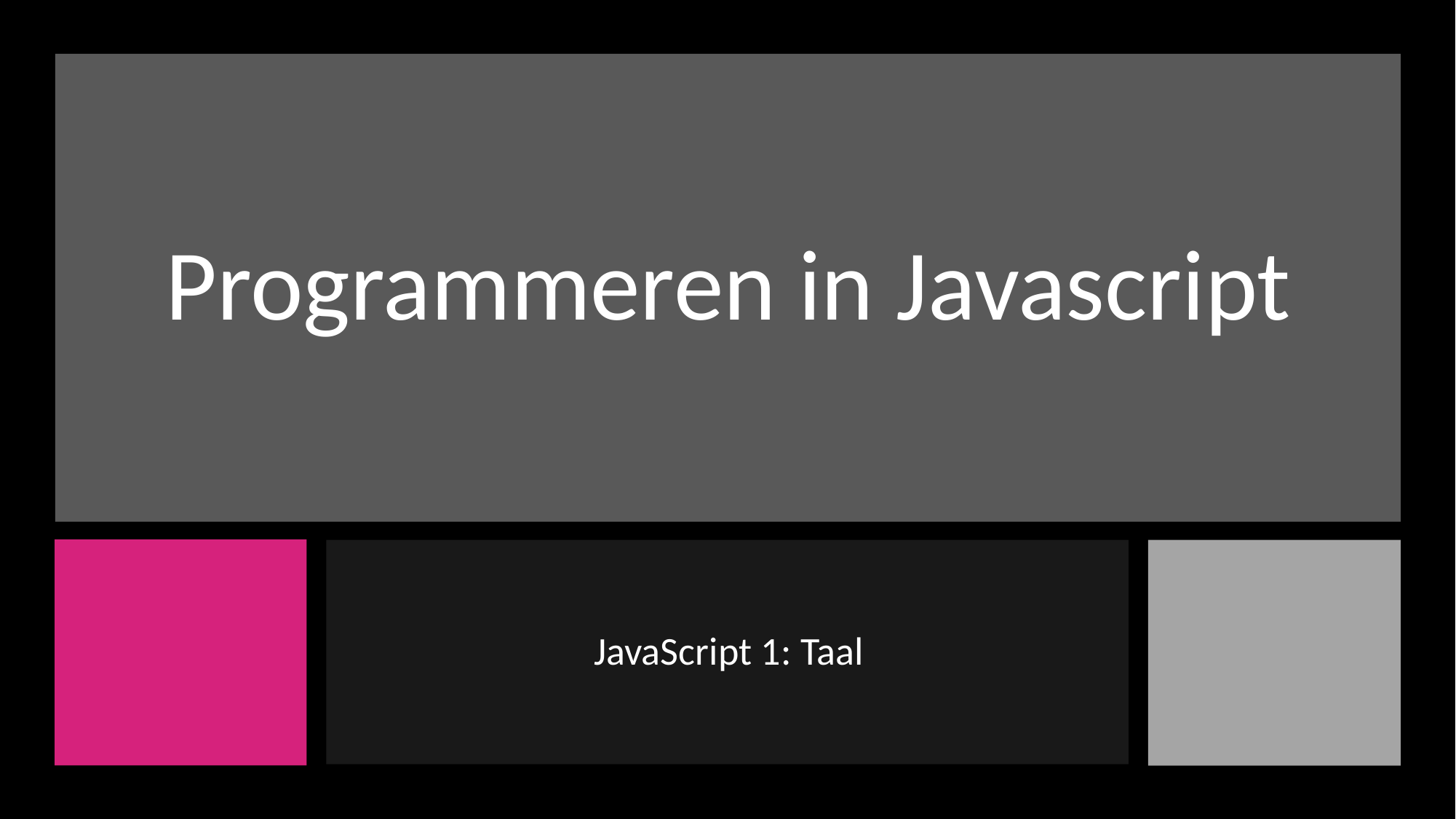

# Programmeren in Javascript

JavaScript 1: Taal